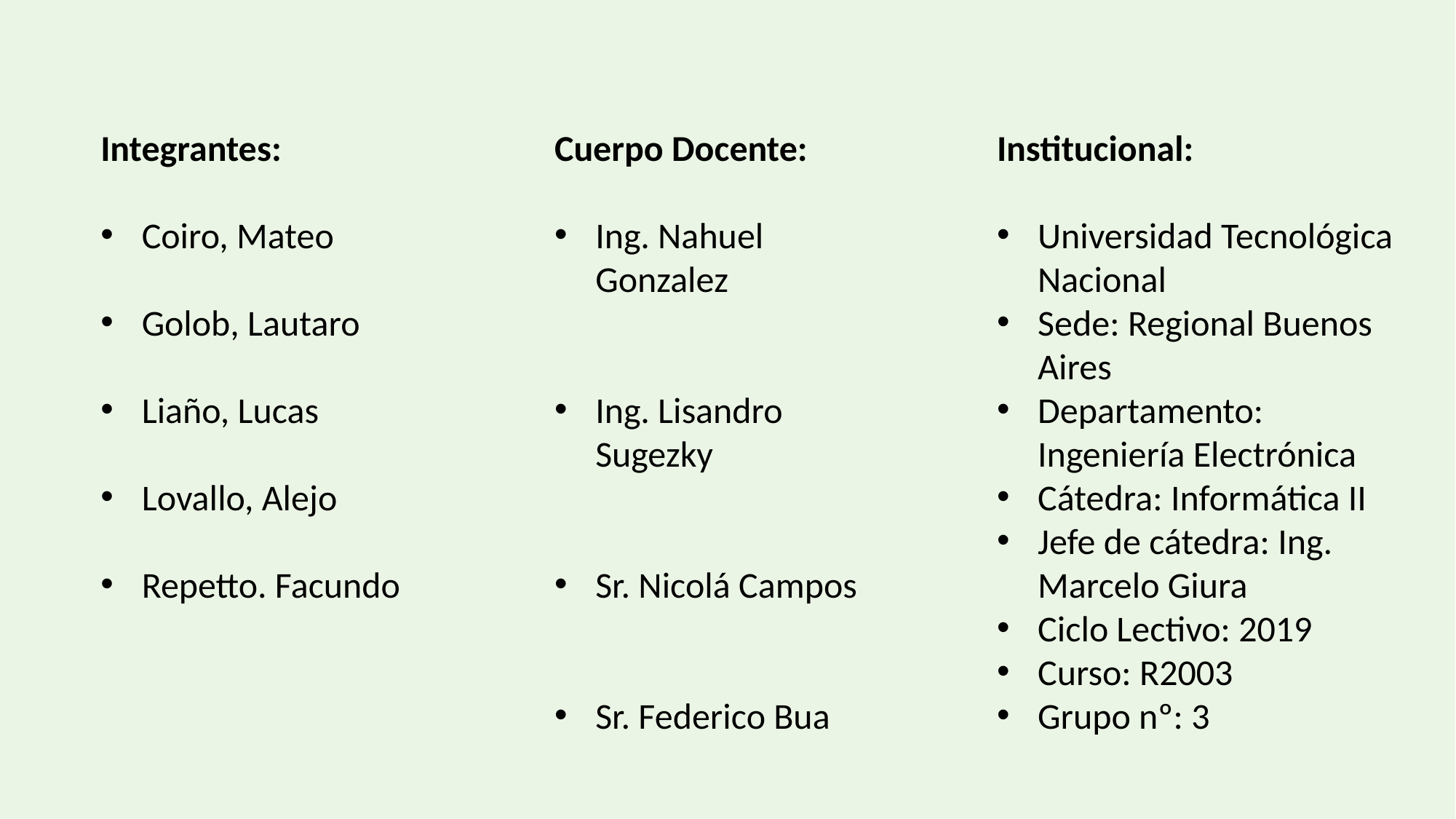

Integrantes:

Coiro, Mateo

Golob, Lautaro

Liaño, Lucas

Lovallo, Alejo

Repetto. Facundo

Cuerpo Docente:

Ing. Nahuel Gonzalez

Ing. Lisandro Sugezky

Sr. Nicolá Campos

Sr. Federico Bua

Institucional:

Universidad Tecnológica Nacional
Sede: Regional Buenos Aires
Departamento: Ingeniería Electrónica
Cátedra: Informática II
Jefe de cátedra: Ing. Marcelo Giura
Ciclo Lectivo: 2019
Curso: R2003
Grupo nº: 3